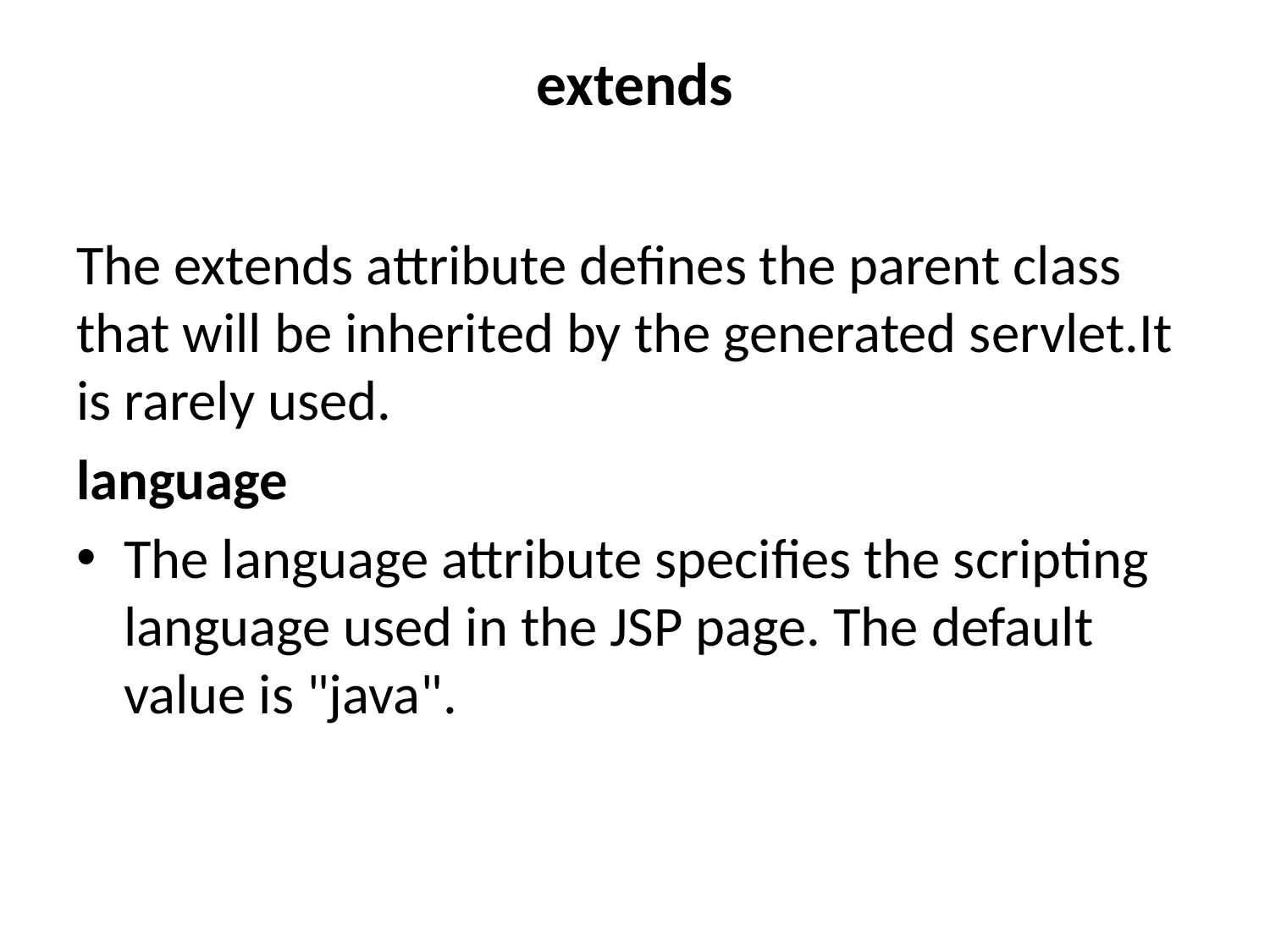

# extends
The extends attribute defines the parent class that will be inherited by the generated servlet.It is rarely used.
language
The language attribute specifies the scripting language used in the JSP page. The default value is "java".